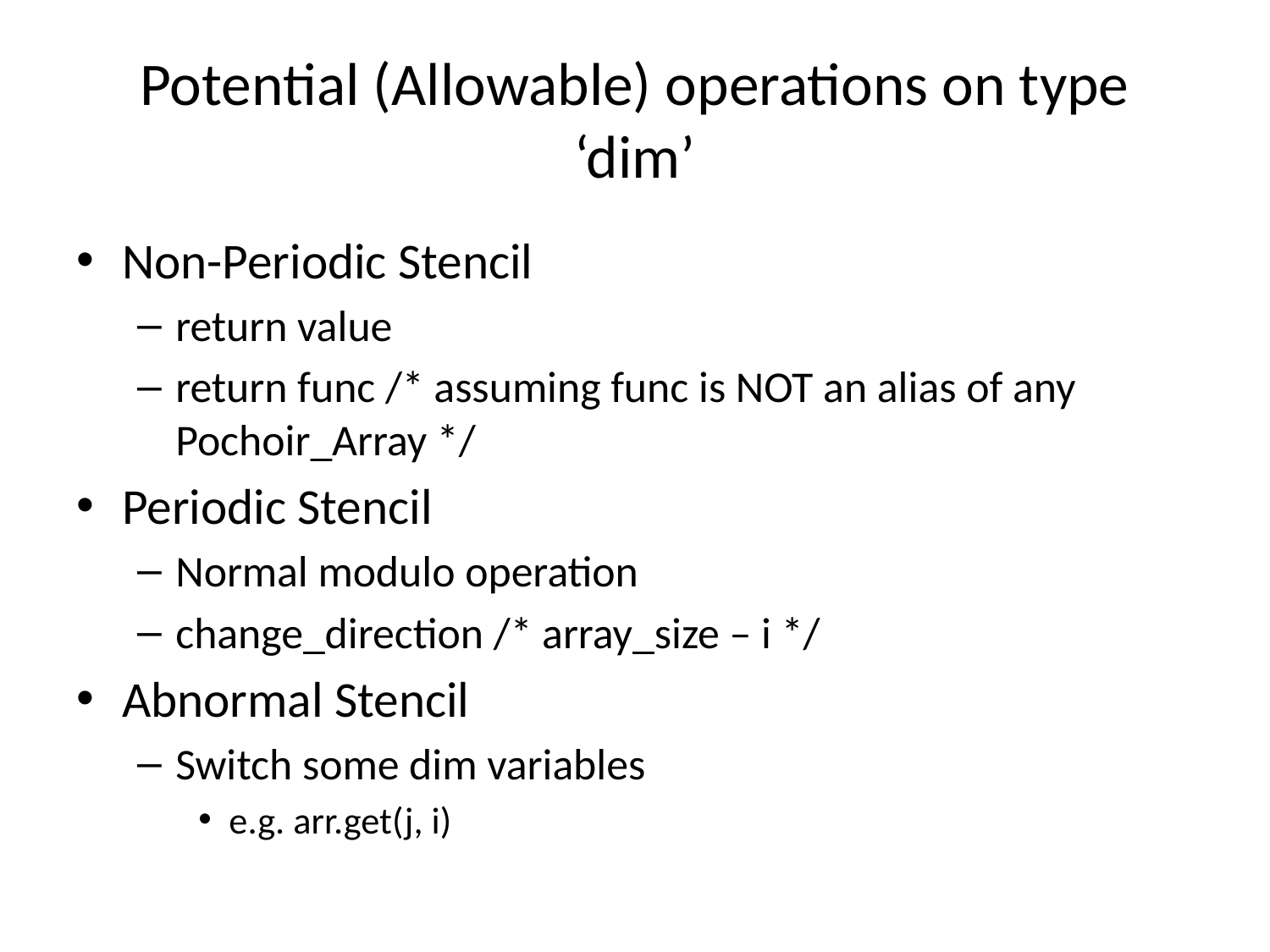

# Potential (Allowable) operations on type ‘dim’
Non-Periodic Stencil
return value
return func /* assuming func is NOT an alias of any Pochoir_Array */
Periodic Stencil
Normal modulo operation
change_direction /* array_size – i */
Abnormal Stencil
Switch some dim variables
e.g. arr.get(j, i)